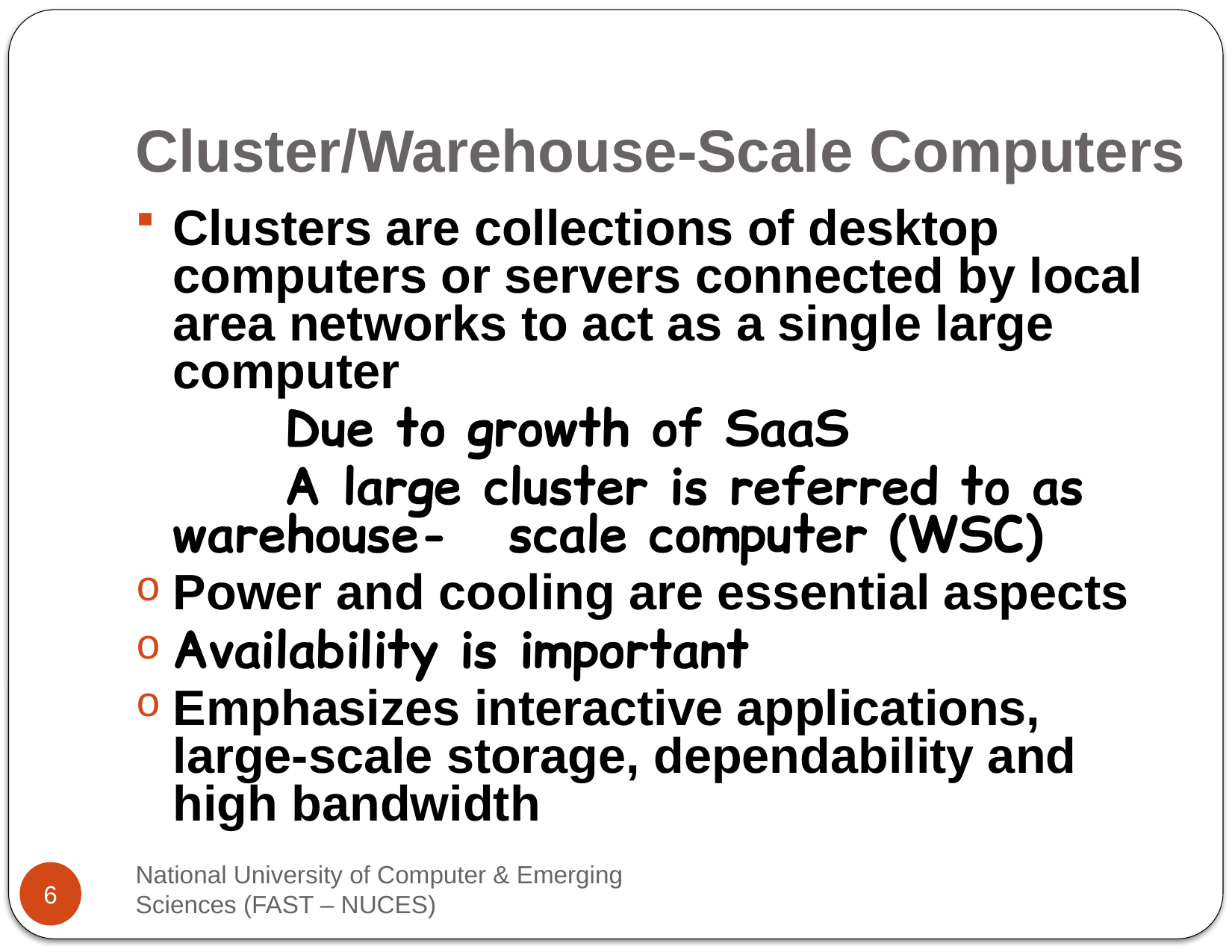

# Cluster/Warehouse-Scale Computers
Clusters are collections of desktop computers or servers connected by local area networks to act as a single large computer
		Due to growth of SaaS
		A large cluster is referred to as warehouse-	scale computer (WSC)
Power and cooling are essential aspects
Availability is important
Emphasizes interactive applications, large-scale storage, dependability and high bandwidth

National University of Computer & Emerging Sciences (FAST – NUCES)
6